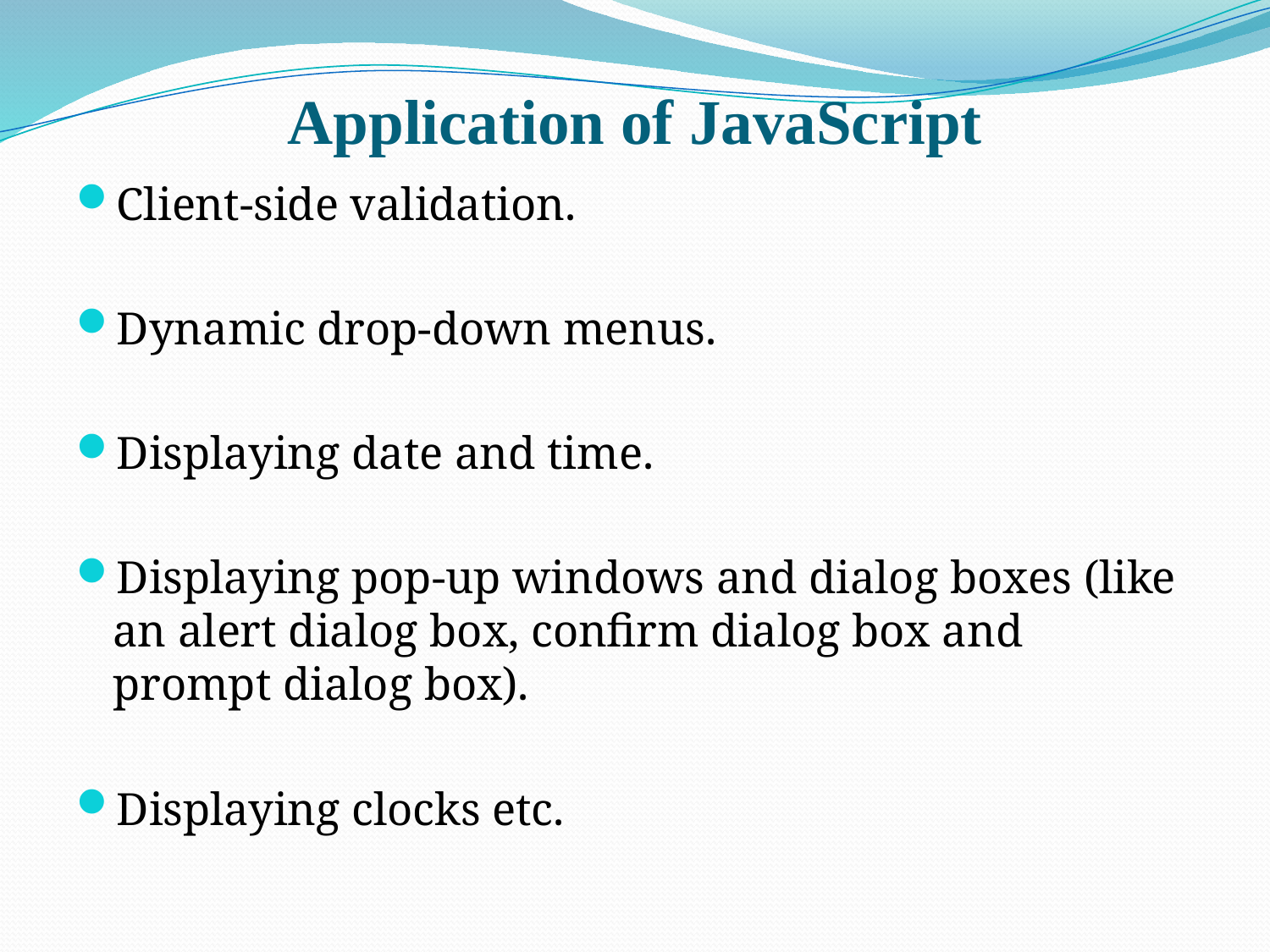

# Application of JavaScript
Client-side validation.

Dynamic drop-down menus.

Displaying date and time.

Displaying pop-up windows and dialog boxes (like an alert dialog box, confirm dialog box and prompt dialog box).

Displaying clocks etc.